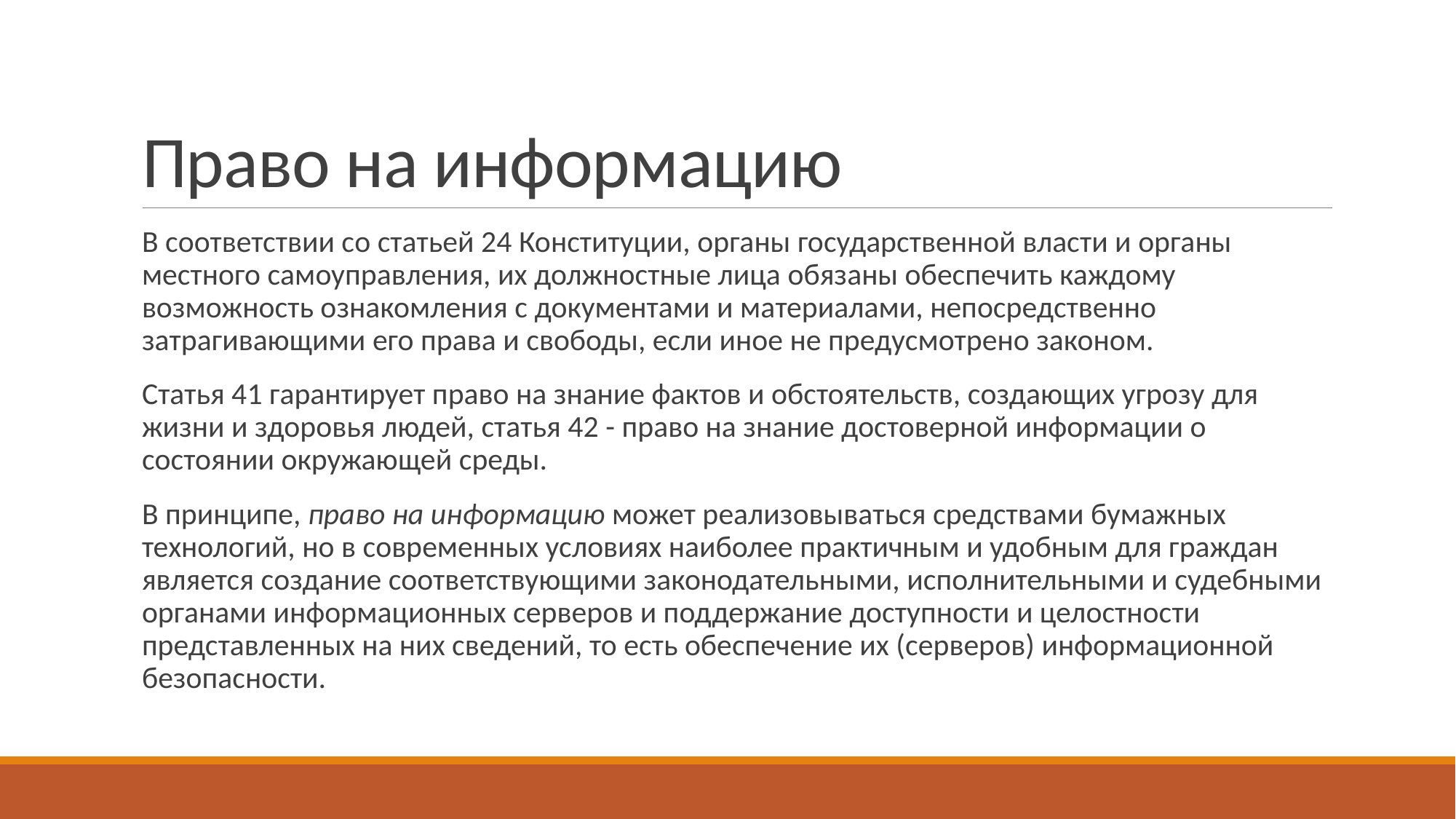

# Право на информацию
В соответствии со статьей 24 Конституции, органы государственной власти и органы местного самоуправления, их должностные лица обязаны обеспечить каждому возможность ознакомления с документами и материалами, непосредственно затрагивающими его права и свободы, если иное не предусмотрено законом.
Статья 41 гарантирует право на знание фактов и обстоятельств, создающих угрозу для жизни и здоровья людей, статья 42 - право на знание достоверной информации о состоянии окружающей среды.
В принципе, право на информацию может реализовываться средствами бумажных технологий, но в современных условиях наиболее практичным и удобным для граждан является создание соответствующими законодательными, исполнительными и судебными органами информационных серверов и поддержание доступности и целостности представленных на них сведений, то есть обеспечение их (серверов) информационной безопасности.